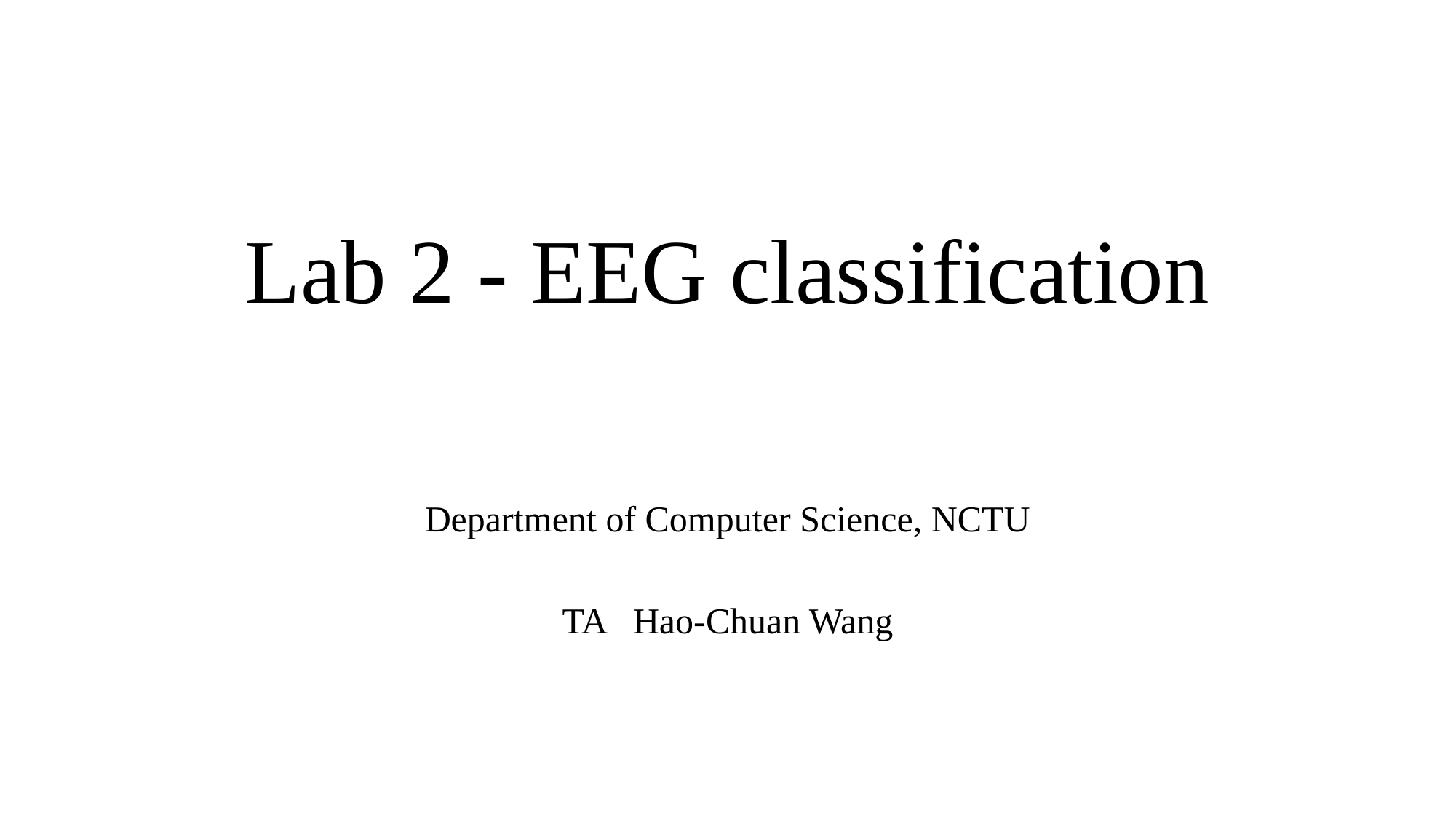

Lab 2 - EEG classification
Department of Computer Science, NCTU

TA   Hao-Chuan Wang